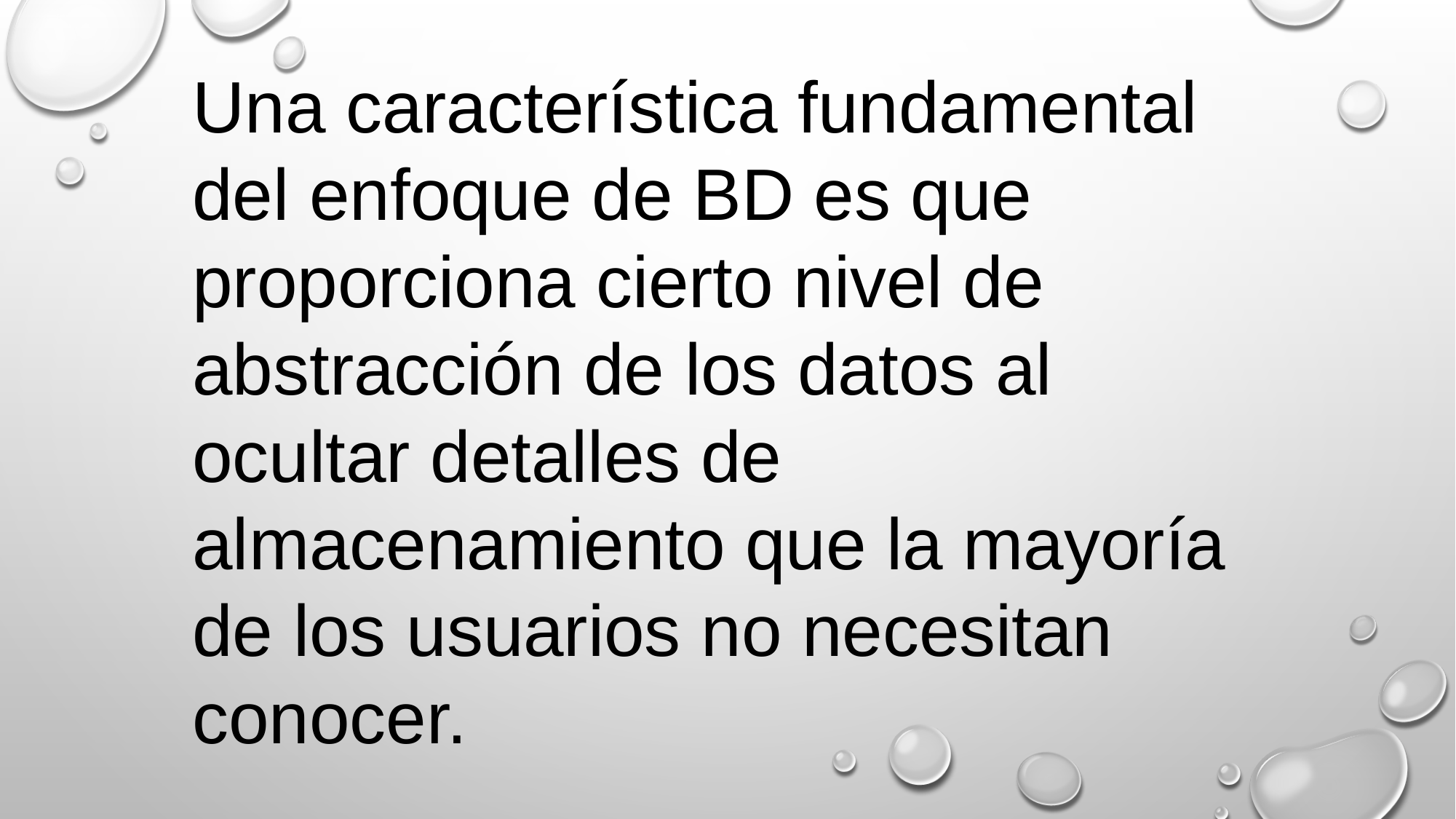

Una característica fundamental del enfoque de BD es que proporciona cierto nivel de abstracción de los datos al ocultar detalles de almacenamiento que la mayoría de los usuarios no necesitan conocer.